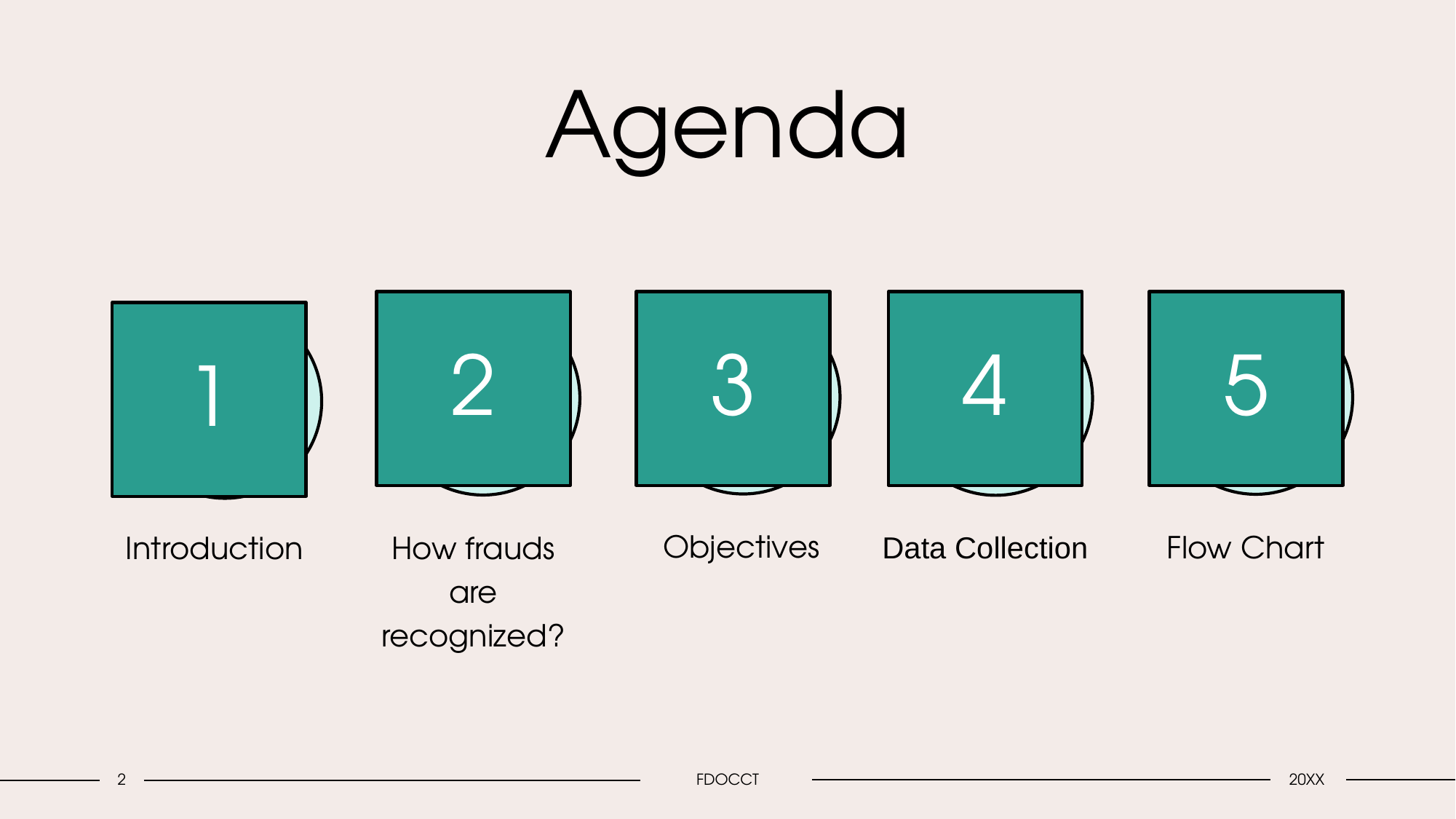

# Agenda
2
3
4
5
1
Objectives
Data Collection
Flow Chart
Introduction

How frauds are recognized?
2
FDOCCT
20XX